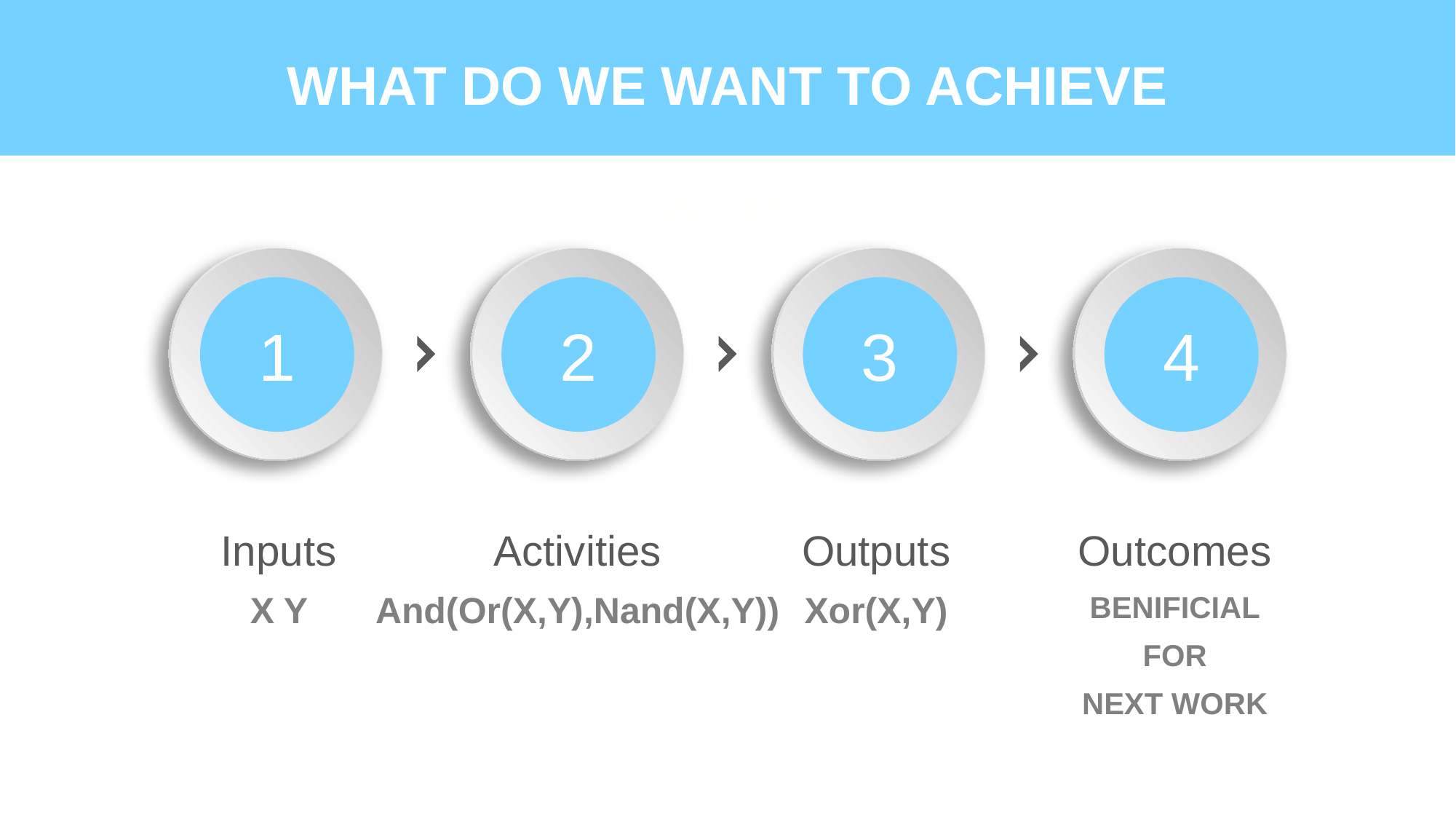

WHAT DO WE WANT TO ACHIEVE
Xor

1

2

3

4

Inputs
Activities
Outputs
Outcomes
X Y
And(Or(X,Y),Nand(X,Y))
Xor(X,Y)
BENIFICIAL
FOR
NEXT WORK